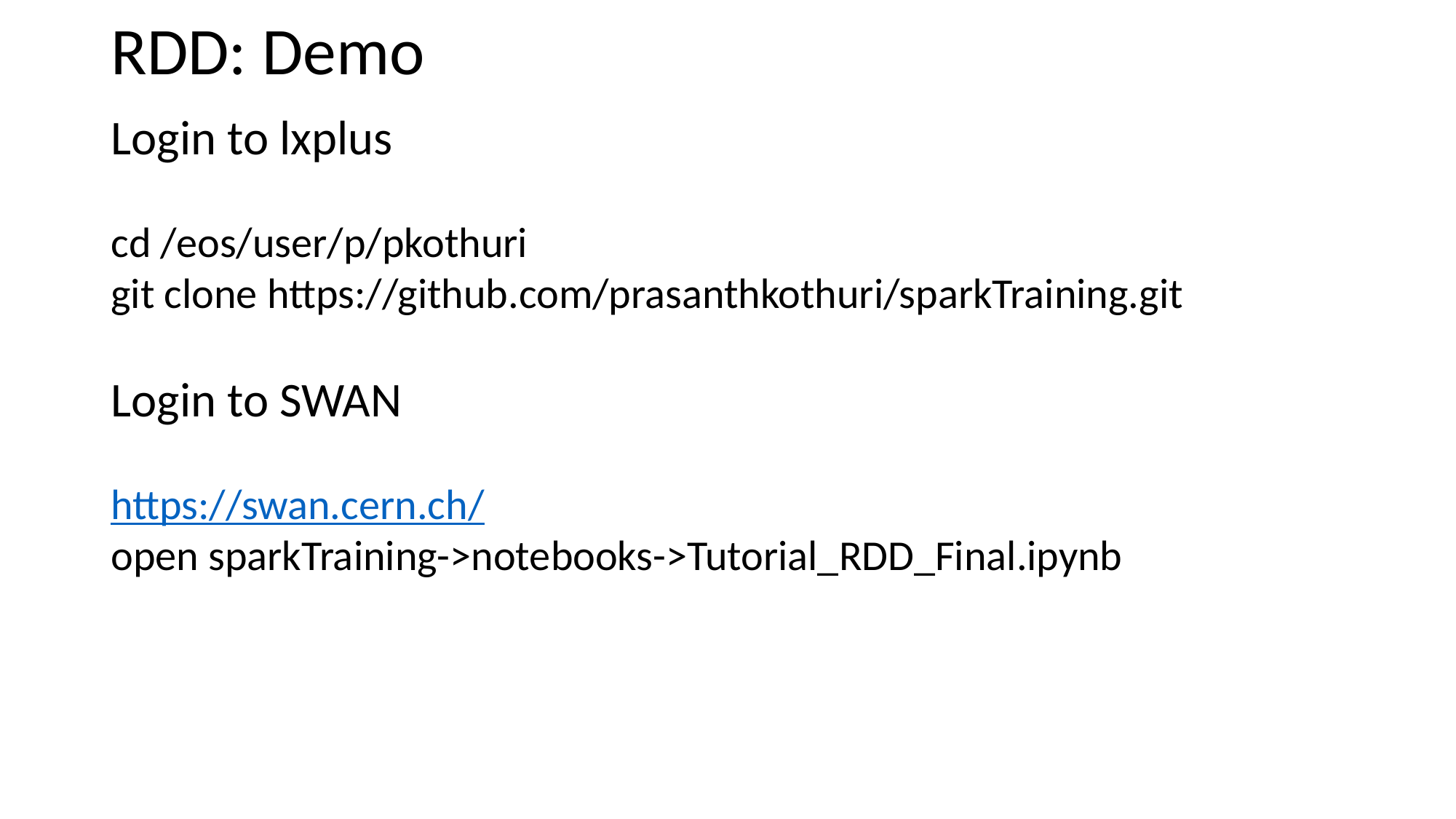

# RDD: Demo
Login to lxplus

cd /eos/user/p/pkothuri
git clone https://github.com/prasanthkothuri/sparkTraining.git

Login to SWAN

https://swan.cern.ch/
open sparkTraining->notebooks->Tutorial_RDD_Final.ipynb